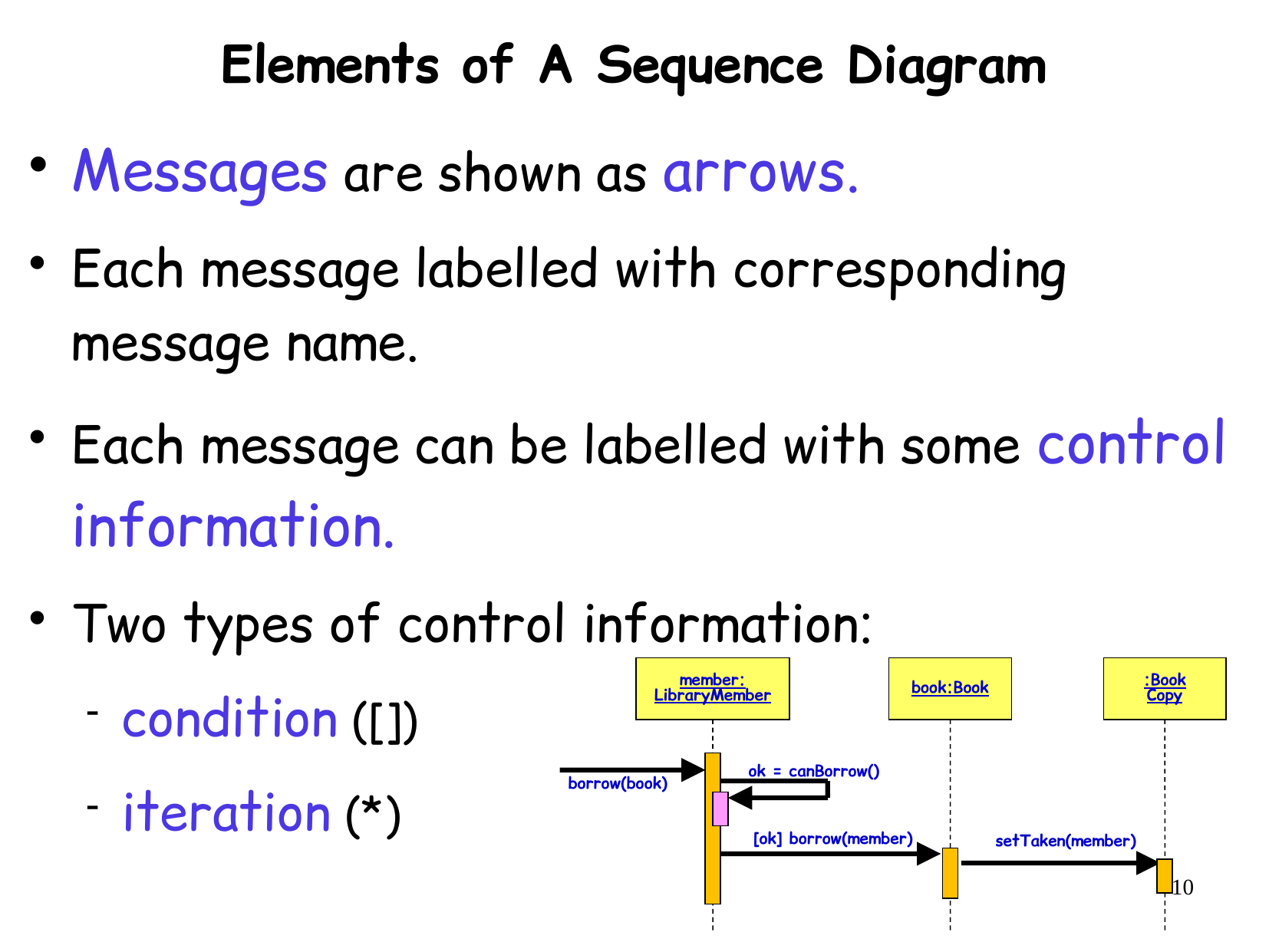

Elements of A Sequence Diagram
Messages are shown as arrows.
Each message labelled with corresponding message name.
Each message can be labelled with some control information.
Two types of control information:
condition ([])‏
iteration (*)‏

book:Book

:Book
Copy

member:
LibraryMember

ok = canBorrow()

borrow(book)
[ok] borrow(member)
setTaken(member)